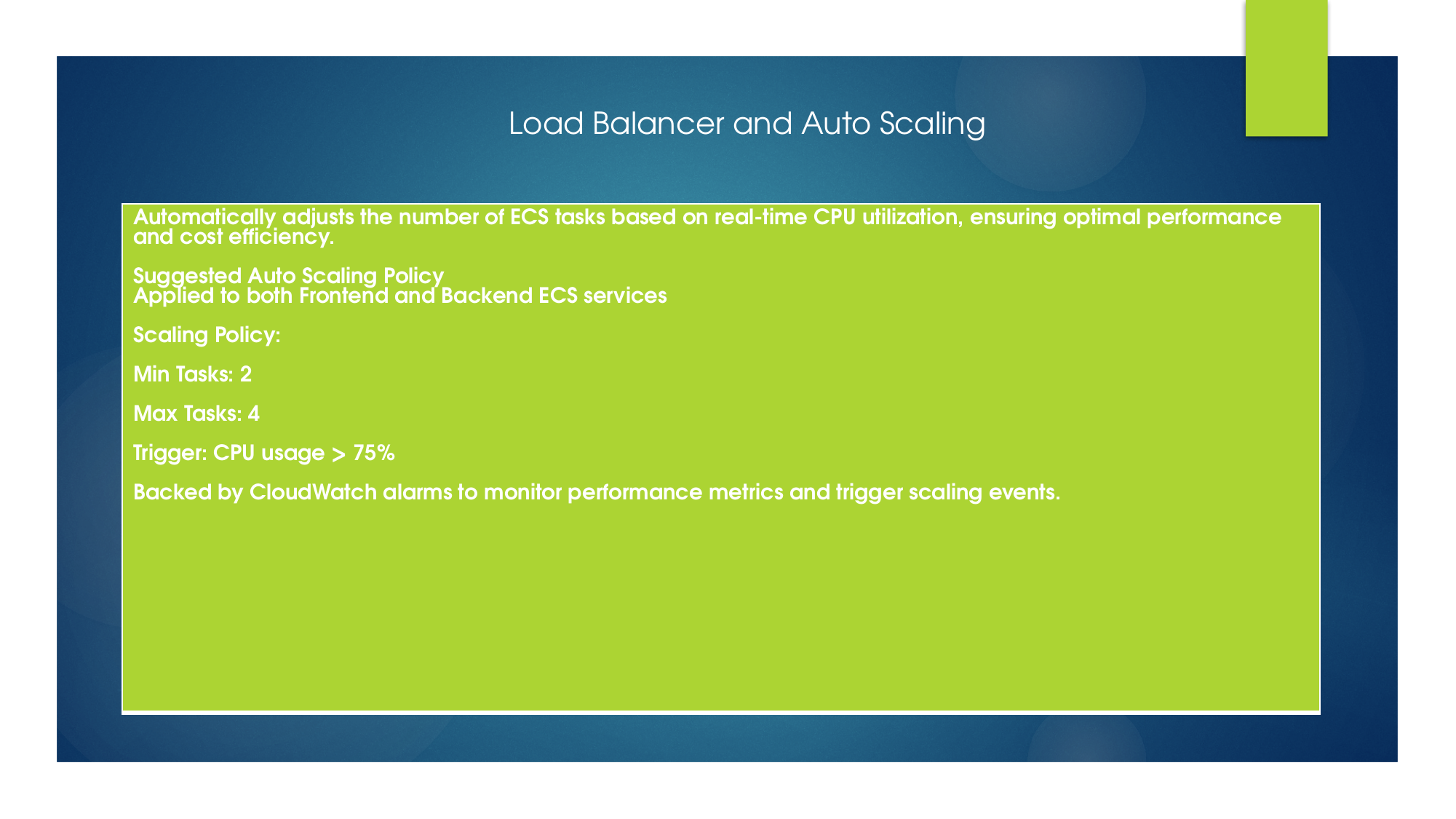

Load Balancer and Auto Scaling
| Automatically adjusts the number of ECS tasks based on real-time CPU utilization, ensuring optimal performance and cost efficiency.   Suggested Auto Scaling Policy Applied to both Frontend and Backend ECS services   Scaling Policy:   Min Tasks: 2   Max Tasks: 4   Trigger: CPU usage > 75%   Backed by CloudWatch alarms to monitor performance metrics and trigger scaling events. |
| --- |